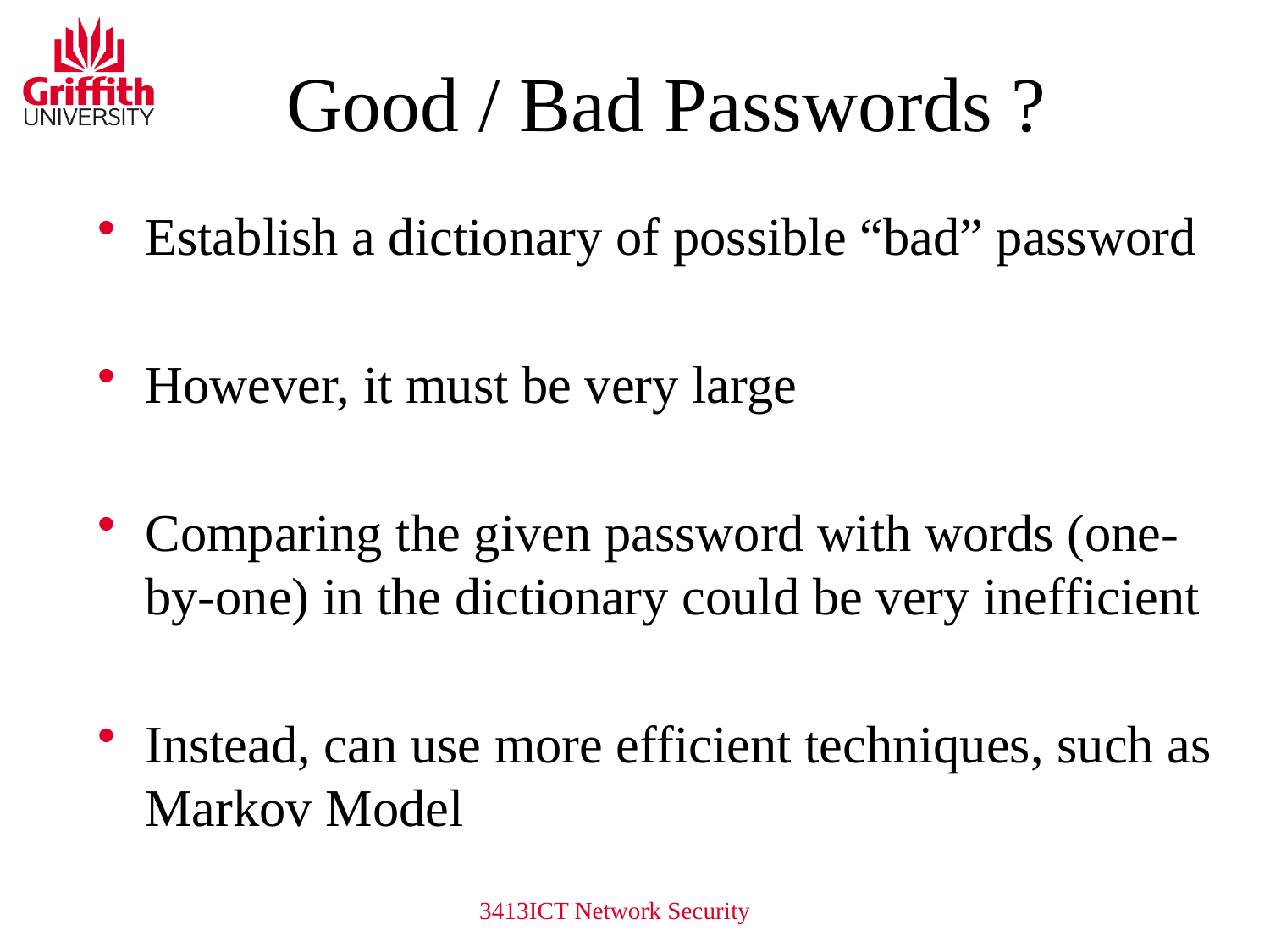

# Good / Bad Passwords ?
Establish a dictionary of possible “bad” password

However, it must be very large

Comparing the given password with words (one-by-one) in the dictionary could be very inefficient

Instead, can use more efficient techniques, such as Markov Model

3413ICT Network Security